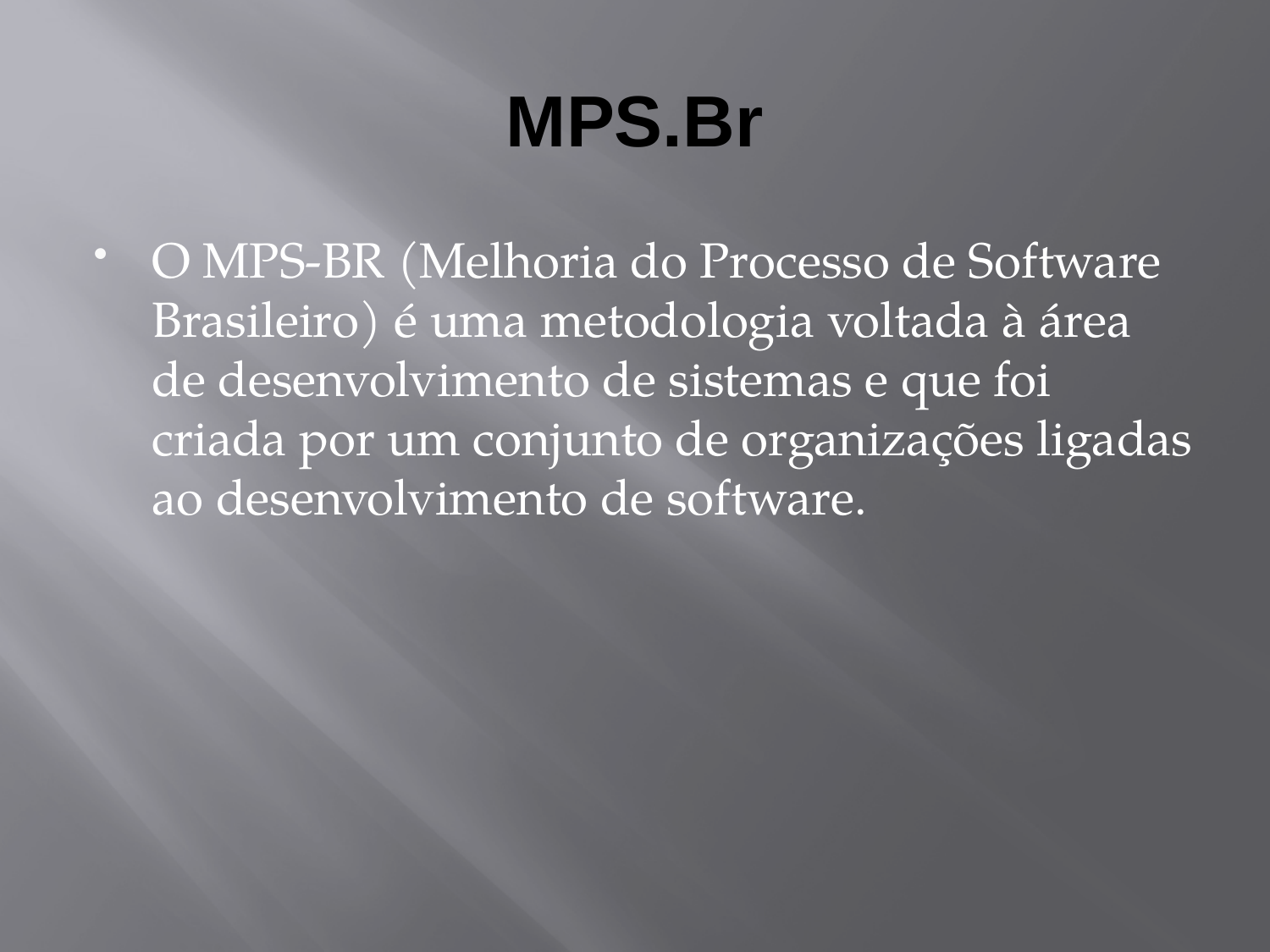

# MPS.Br
O MPS-BR (Melhoria do Processo de Software Brasileiro) é uma metodologia voltada à área de desenvolvimento de sistemas e que foi criada por um conjunto de organizações ligadas ao desenvolvimento de software.